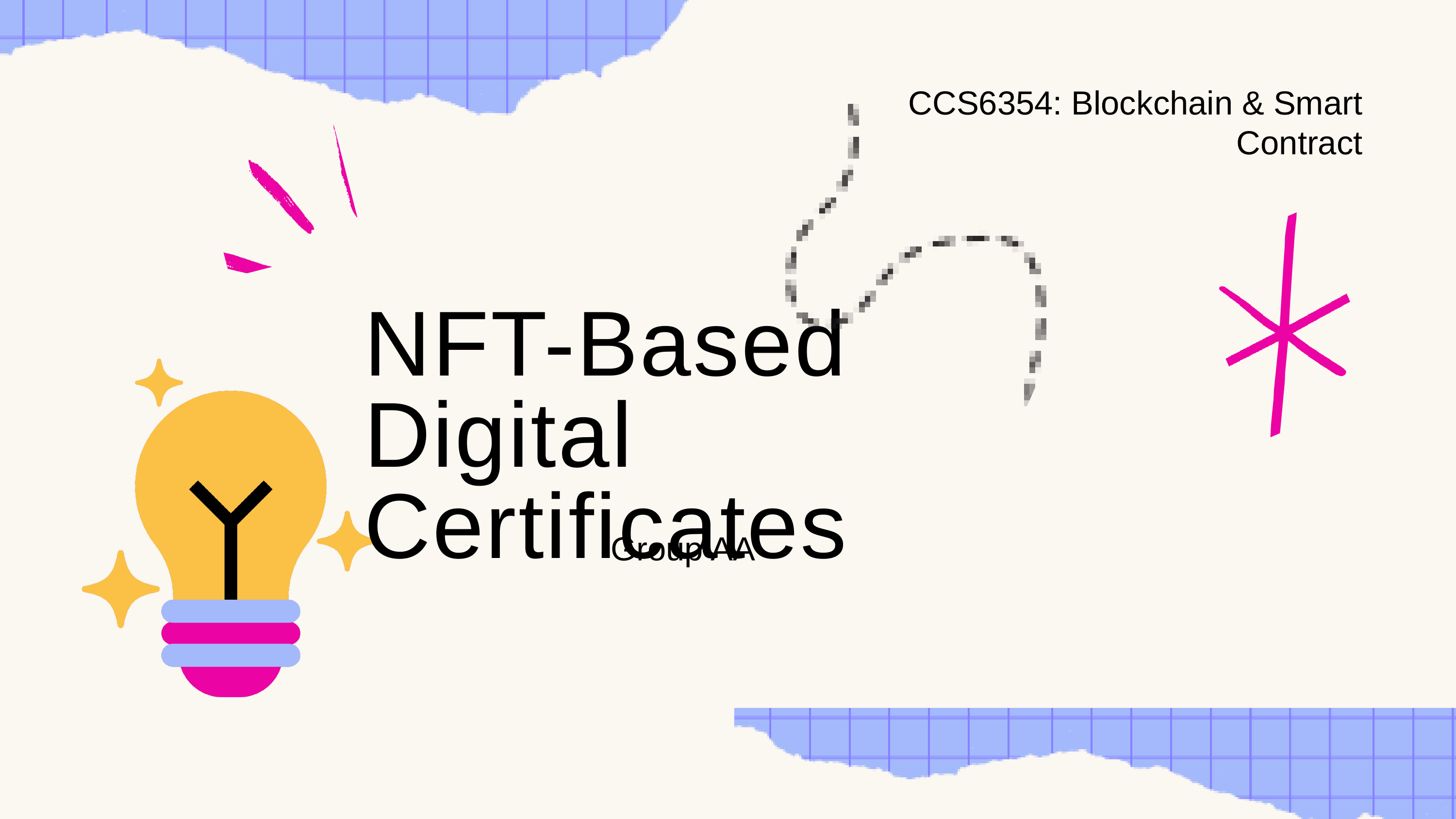

CCS6354: Blockchain & Smart Contract

NFT-Based
Digital Certificates

Group AA